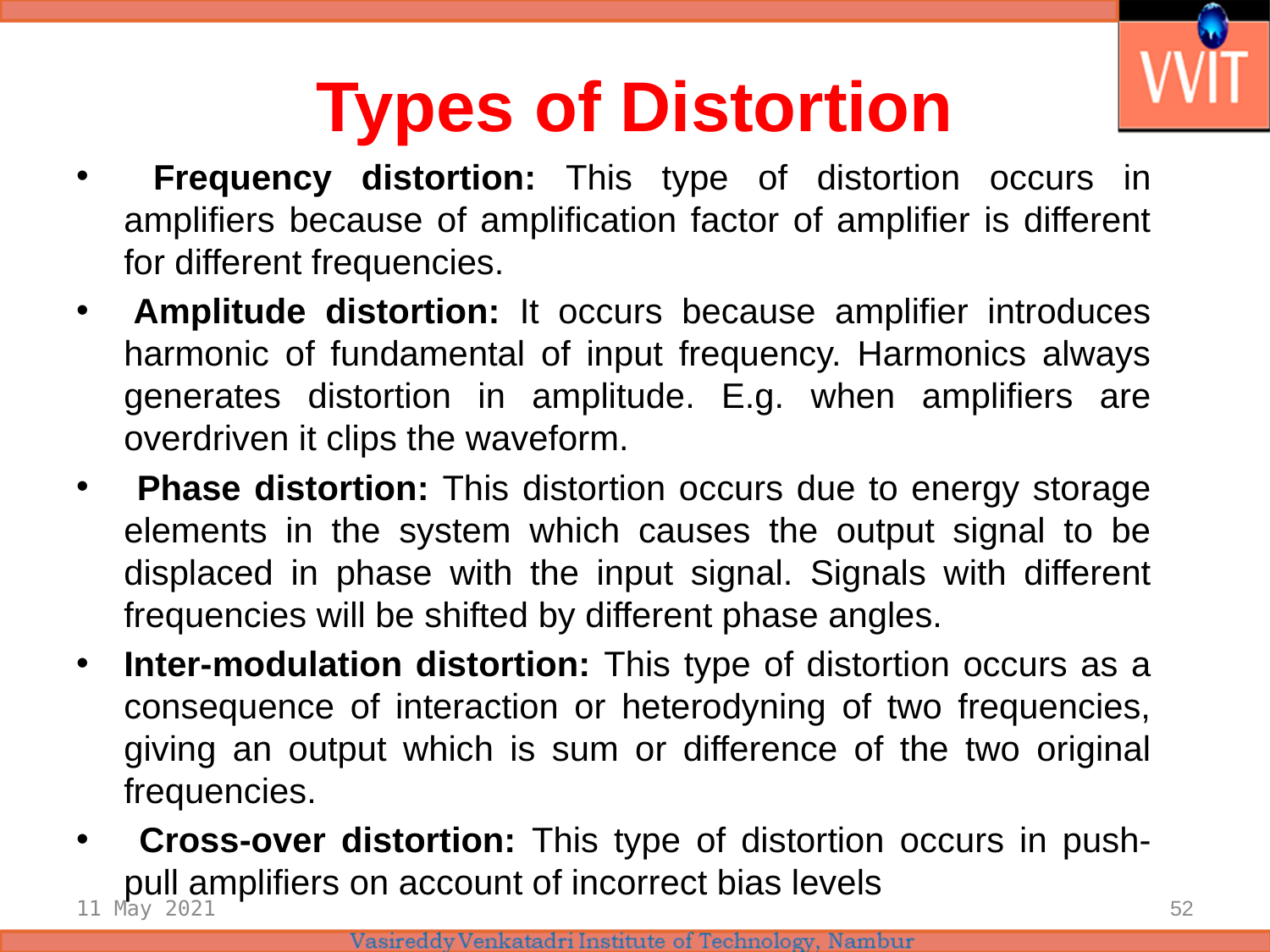

# Types of Distortion
 Frequency distortion: This type of distortion occurs in amplifiers because of amplification factor of amplifier is different for different frequencies.
 Amplitude distortion: It occurs because amplifier introduces harmonic of fundamental of input frequency. Harmonics always generates distortion in amplitude. E.g. when amplifiers are overdriven it clips the waveform.
 Phase distortion: This distortion occurs due to energy storage elements in the system which causes the output signal to be displaced in phase with the input signal. Signals with different frequencies will be shifted by different phase angles.
Inter-modulation distortion: This type of distortion occurs as a consequence of interaction or heterodyning of two frequencies, giving an output which is sum or difference of the two original frequencies.
 Cross-over distortion: This type of distortion occurs in push-pull amplifiers on account of incorrect bias levels

11 May 2021
52